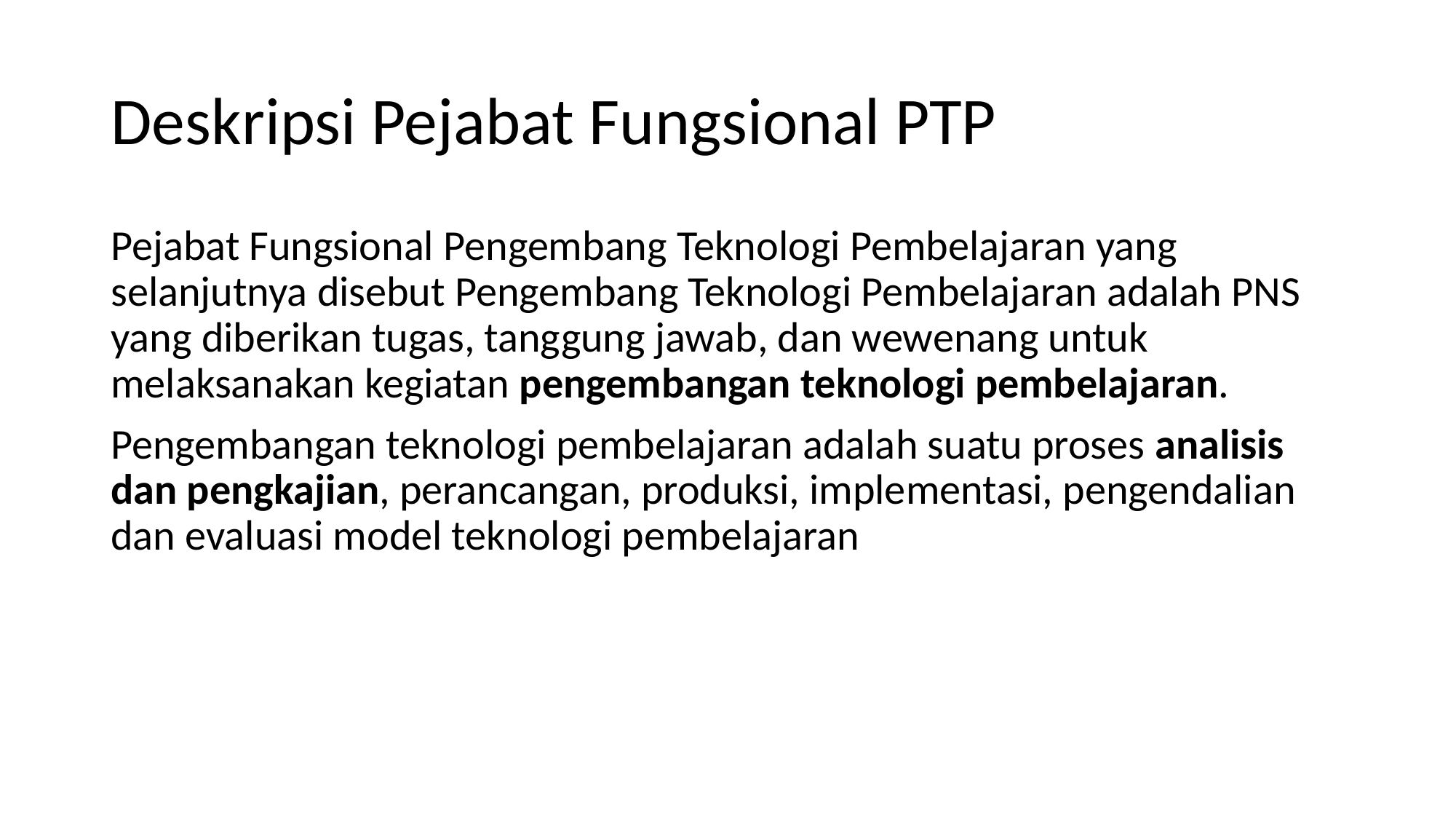

# Deskripsi Pejabat Fungsional PTP
Pejabat Fungsional Pengembang Teknologi Pembelajaran yang selanjutnya disebut Pengembang Teknologi Pembelajaran adalah PNS yang diberikan tugas, tanggung jawab, dan wewenang untuk melaksanakan kegiatan pengembangan teknologi pembelajaran.
Pengembangan teknologi pembelajaran adalah suatu proses analisis dan pengkajian, perancangan, produksi, implementasi, pengendalian dan evaluasi model teknologi pembelajaran